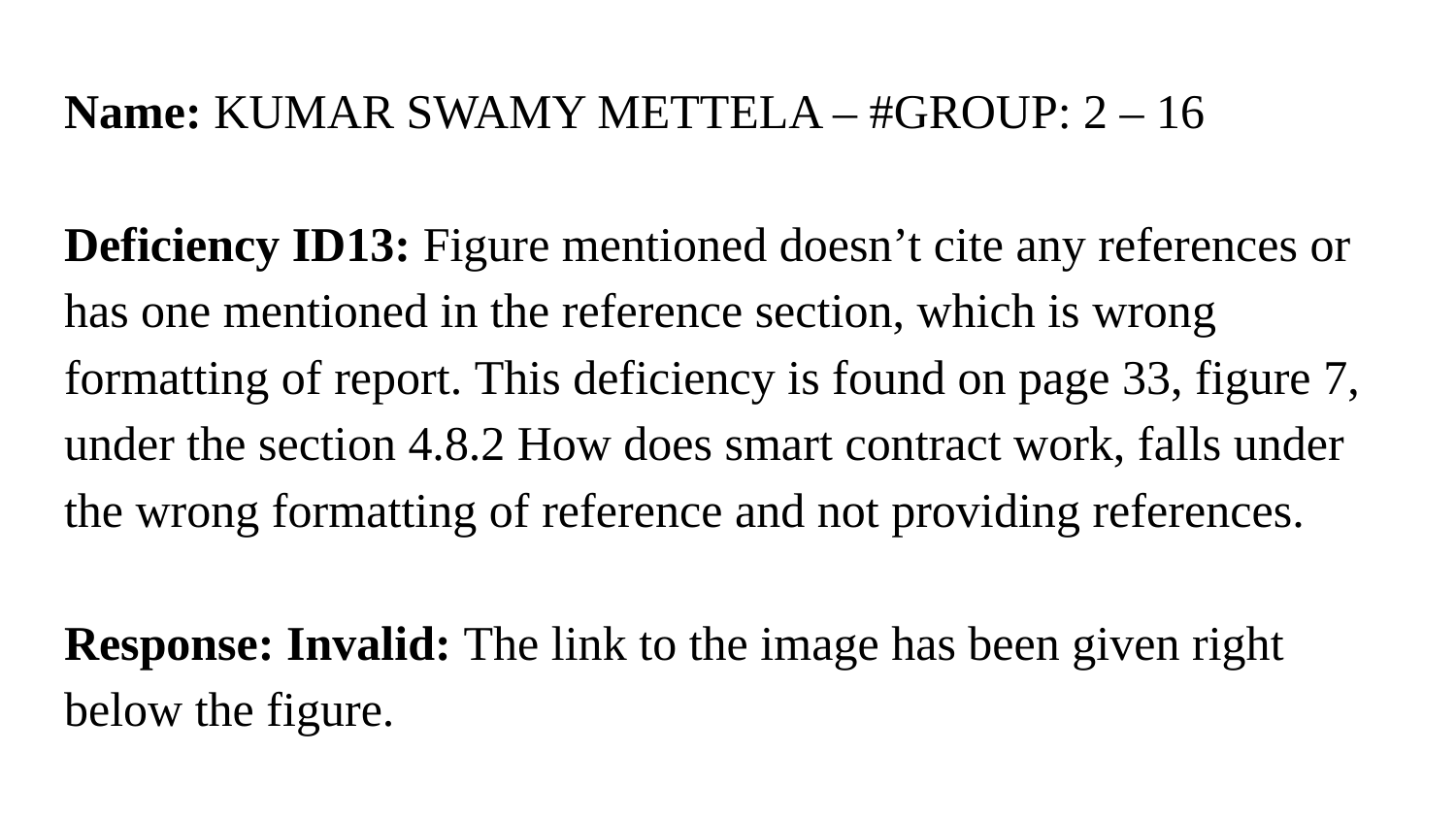

Name: KUMAR SWAMY METTELA – #GROUP: 2 – 16

Deficiency ID13: Figure mentioned doesn’t cite any references or has one mentioned in the reference section, which is wrong formatting of report. This deficiency is found on page 33, figure 7, under the section 4.8.2 How does smart contract work, falls under the wrong formatting of reference and not providing references.

Response: Invalid: The link to the image has been given right below the figure.